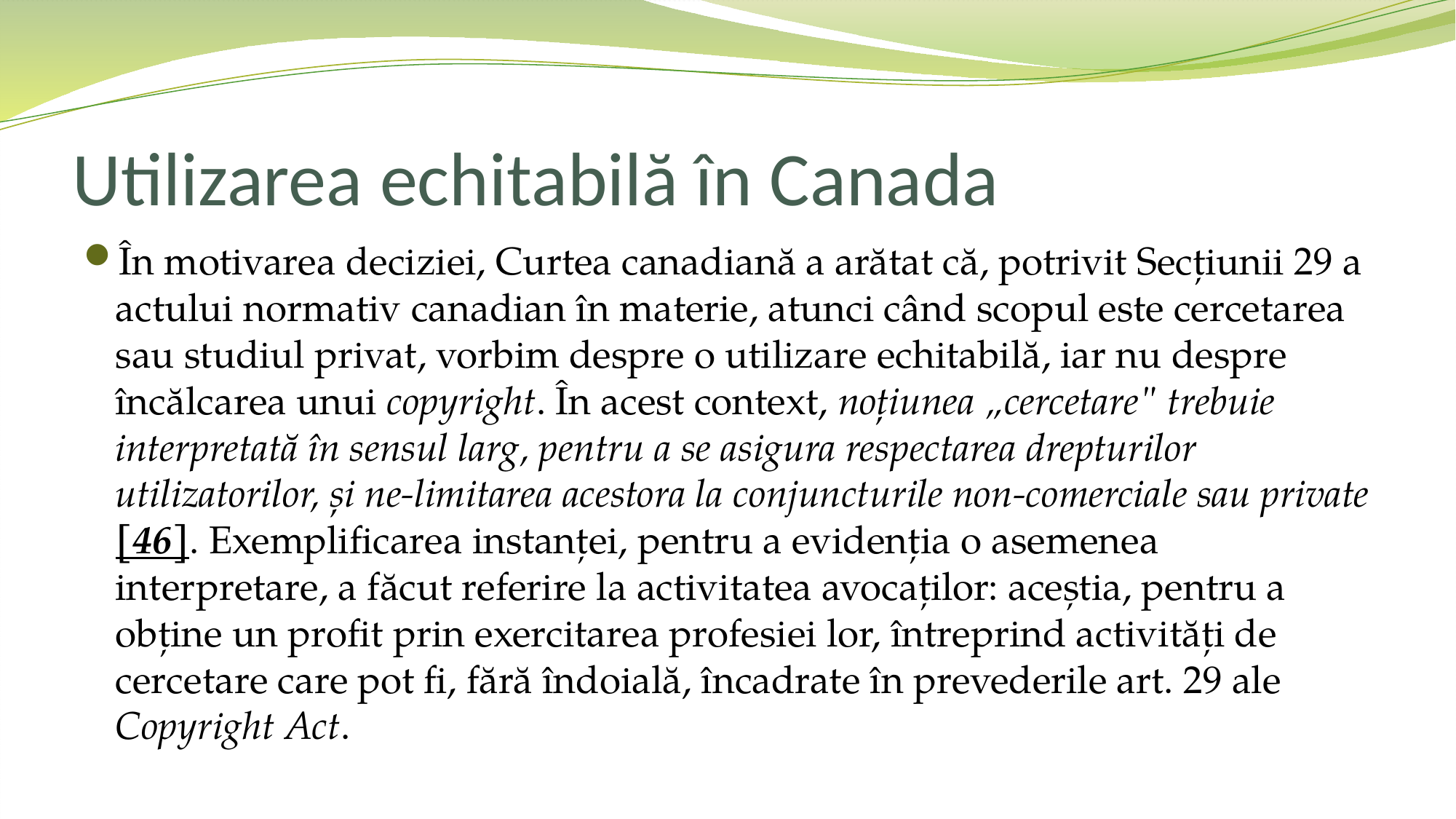

# Utilizarea echitabilă în Canada
În motivarea deciziei, Curtea canadiană a arătat că, potrivit Secţiunii 29 a actului normativ canadian în materie, atunci când scopul este cercetarea sau studiul privat, vorbim despre o utilizare echitabilă, iar nu despre încălcarea unui copyright. În acest context, noţiunea „cercetare" trebuie interpretată în sensul larg, pentru a se asigura respectarea drepturilor utilizatorilor, şi ne-limitarea acestora la conjuncturile non-comerciale sau private[46]. Exemplificarea instanţei, pentru a evidenţia o asemenea interpretare, a făcut referire la activitatea avocaţilor: aceştia, pentru a obţine un profit prin exercitarea profesiei lor, întreprind activităţi de cercetare care pot fi, fără îndoială, încadrate în prevederile art. 29 ale Copyright Act.